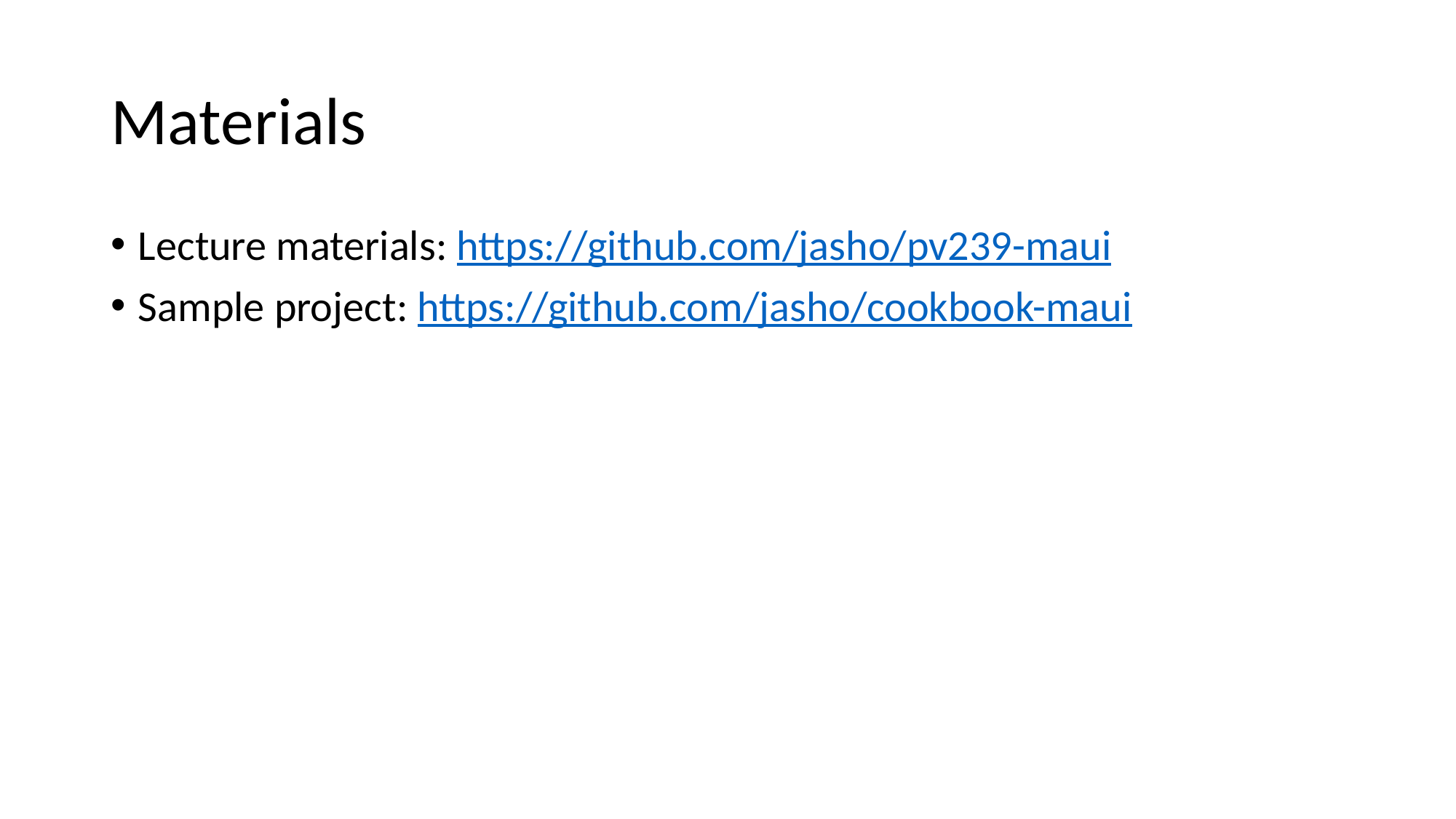

# Materials
Lecture materials: https://github.com/jasho/pv239-maui
Sample project: https://github.com/jasho/cookbook-maui